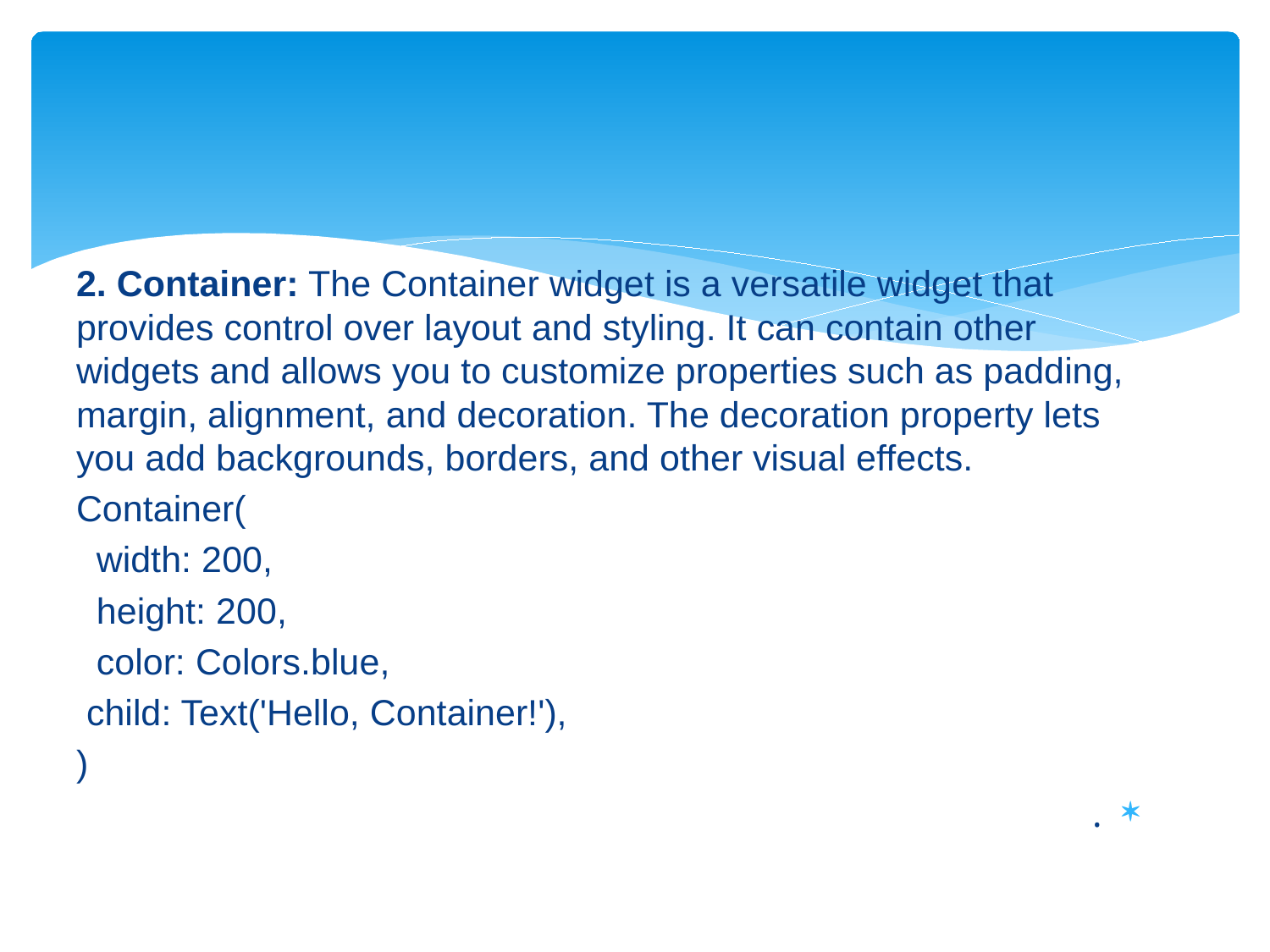

#
2. Container: The Container widget is a versatile widget that provides control over layout and styling. It can contain other widgets and allows you to customize properties such as padding, margin, alignment, and decoration. The decoration property lets you add backgrounds, borders, and other visual effects.
Container(
  width: 200,
  height: 200,
  color: Colors.blue,
 child: Text('Hello, Container!'),
)
.